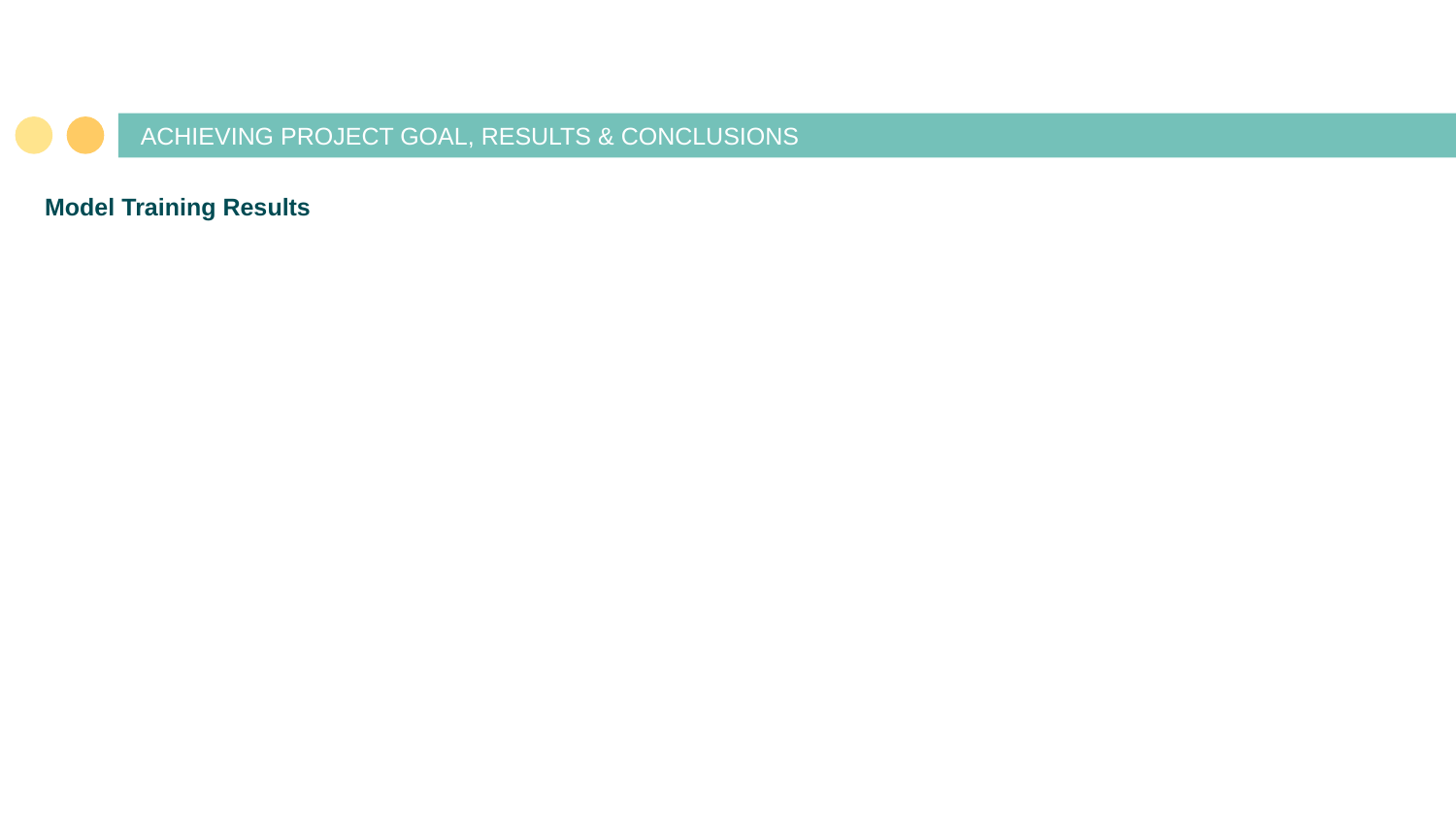

# ACHIEVING PROJECT GOAL, RESULTS & CONCLUSIONS
Model Training Results